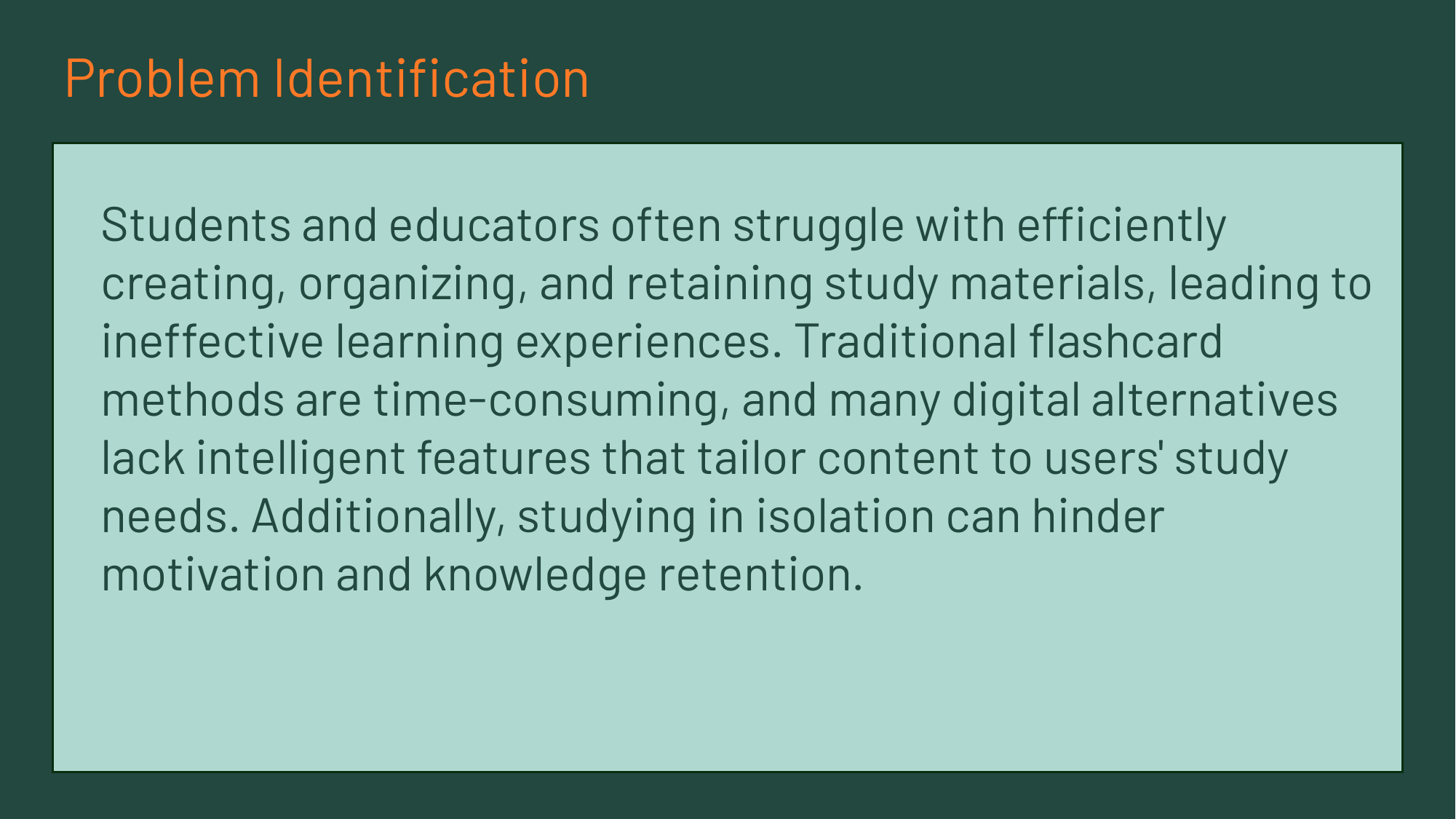

Problem Identification

Students and educators often struggle with efficiently creating, organizing, and retaining study materials, leading to ineffective learning experiences. Traditional flashcard methods are time-consuming, and many digital alternatives lack intelligent features that tailor content to users' study needs. Additionally, studying in isolation can hinder motivation and knowledge retention.